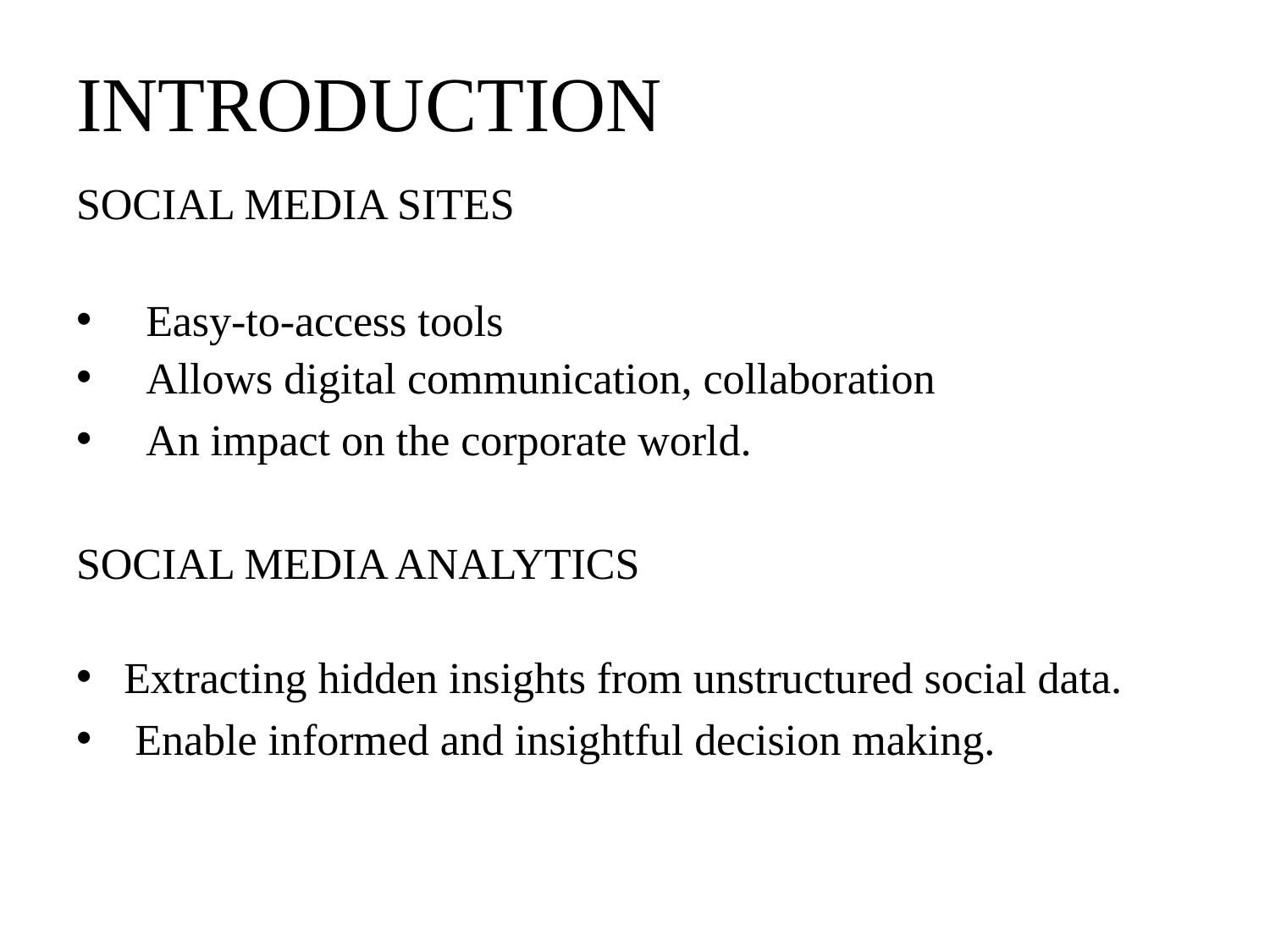

# INTRODUCTION
SOCIAL MEDIA SITES

  Easy-to-access tools
  Allows digital communication, collaboration
  An impact on the corporate world.

SOCIAL MEDIA ANALYTICS
Extracting hidden insights from unstructured social data.
 Enable informed and insightful decision making.